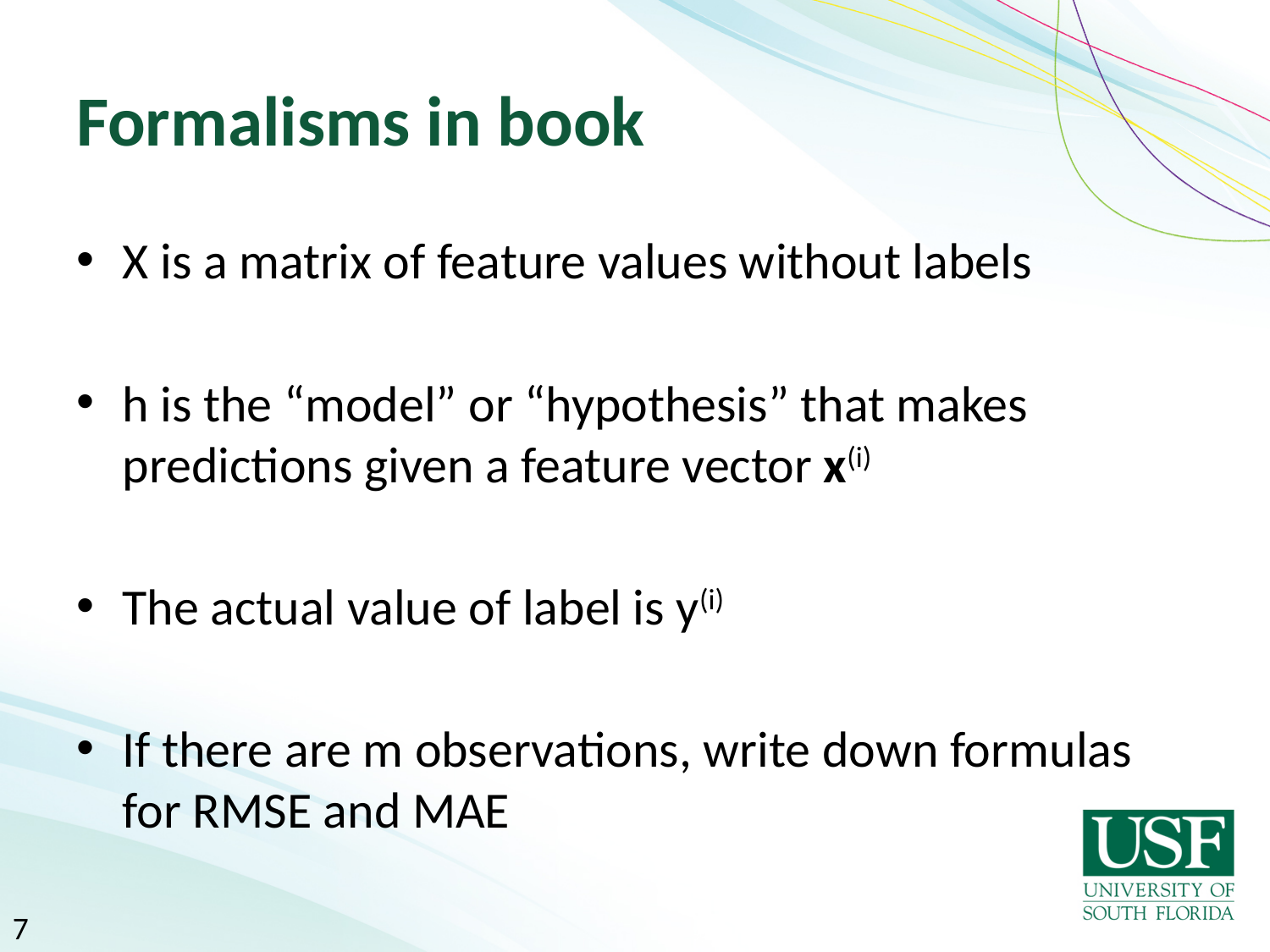

# Formalisms in book
X is a matrix of feature values without labels

h is the “model” or “hypothesis” that makes predictions given a feature vector x(i)

The actual value of label is y(i)

If there are m observations, write down formulas for RMSE and MAE

7